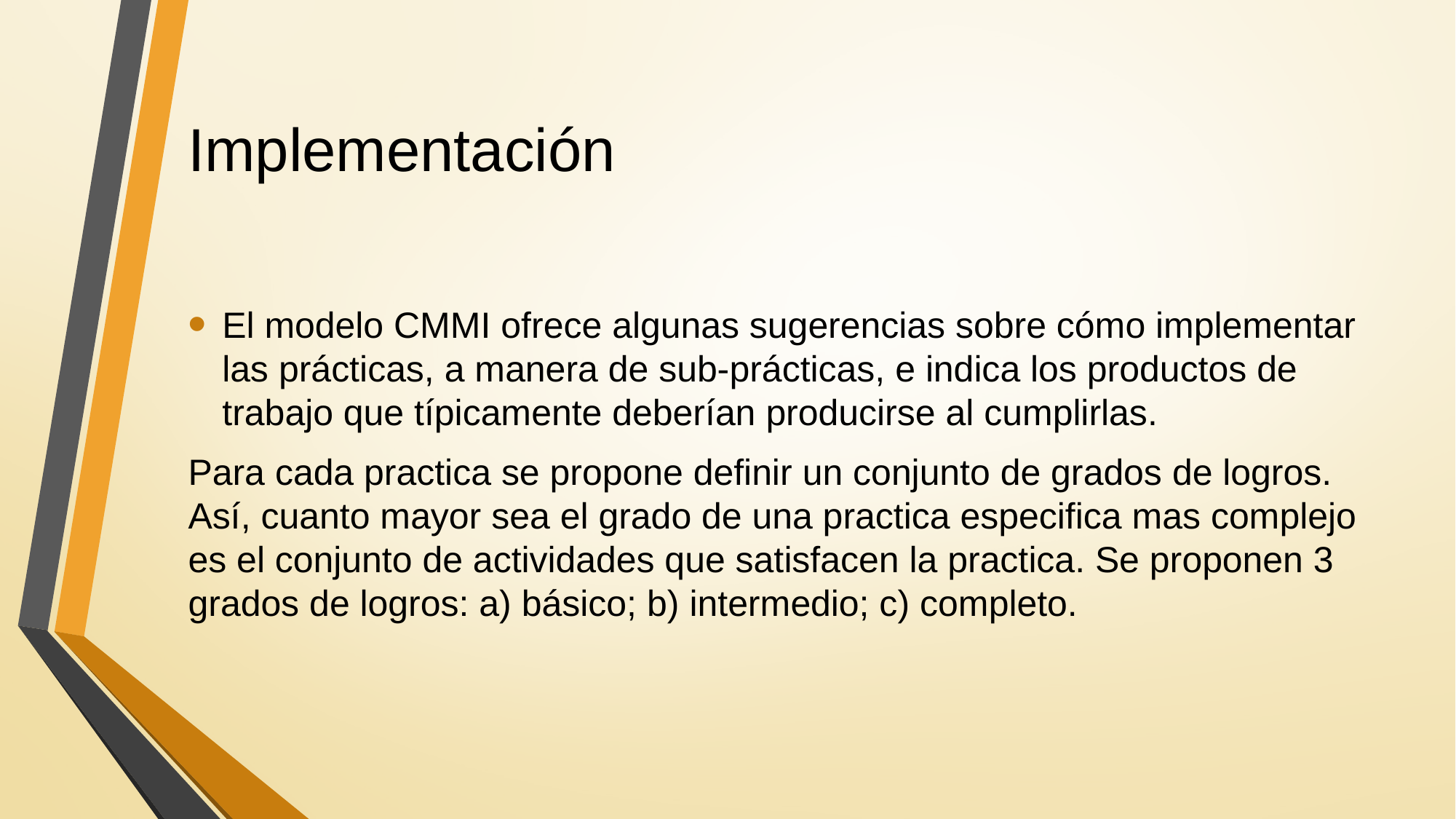

# Implementación
El modelo CMMI ofrece algunas sugerencias sobre cómo implementar las prácticas, a manera de sub-prácticas, e indica los productos de trabajo que típicamente deberían producirse al cumplirlas.
Para cada practica se propone definir un conjunto de grados de logros. Así, cuanto mayor sea el grado de una practica especifica mas complejo es el conjunto de actividades que satisfacen la practica. Se proponen 3 grados de logros: a) básico; b) intermedio; c) completo.